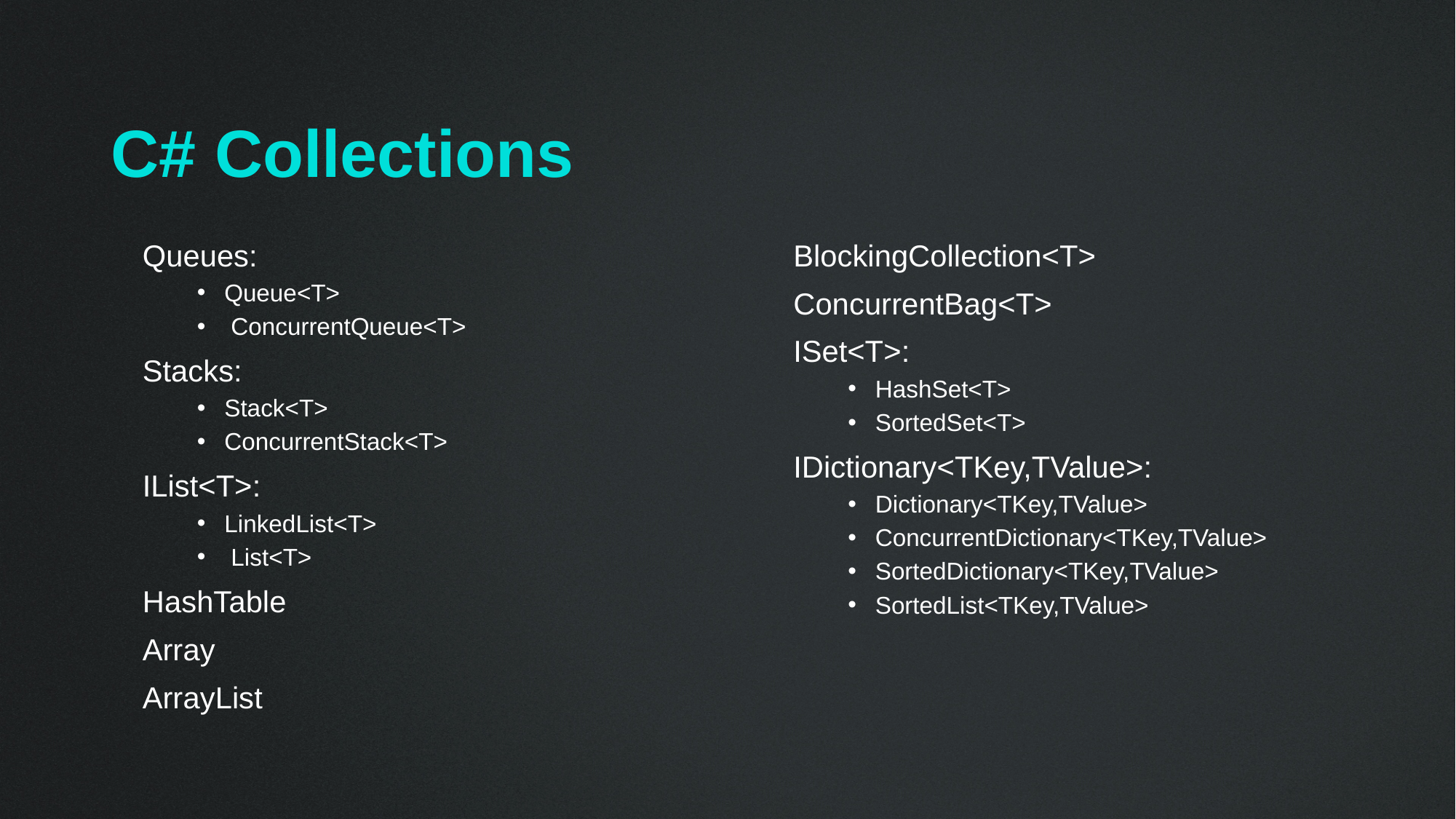

# C# Collections
Queues:
Queue<T>
 ConcurrentQueue<T>
Stacks:
Stack<T>
ConcurrentStack<T>
IList<T>:
LinkedList<T>
 List<T>
HashTable
Array
ArrayList

BlockingCollection<T>
ConcurrentBag<T>
ISet<T>:
HashSet<T>
SortedSet<T>
IDictionary<TKey,TValue>:
Dictionary<TKey,TValue>
ConcurrentDictionary<TKey,TValue>
SortedDictionary<TKey,TValue>
SortedList<TKey,TValue>